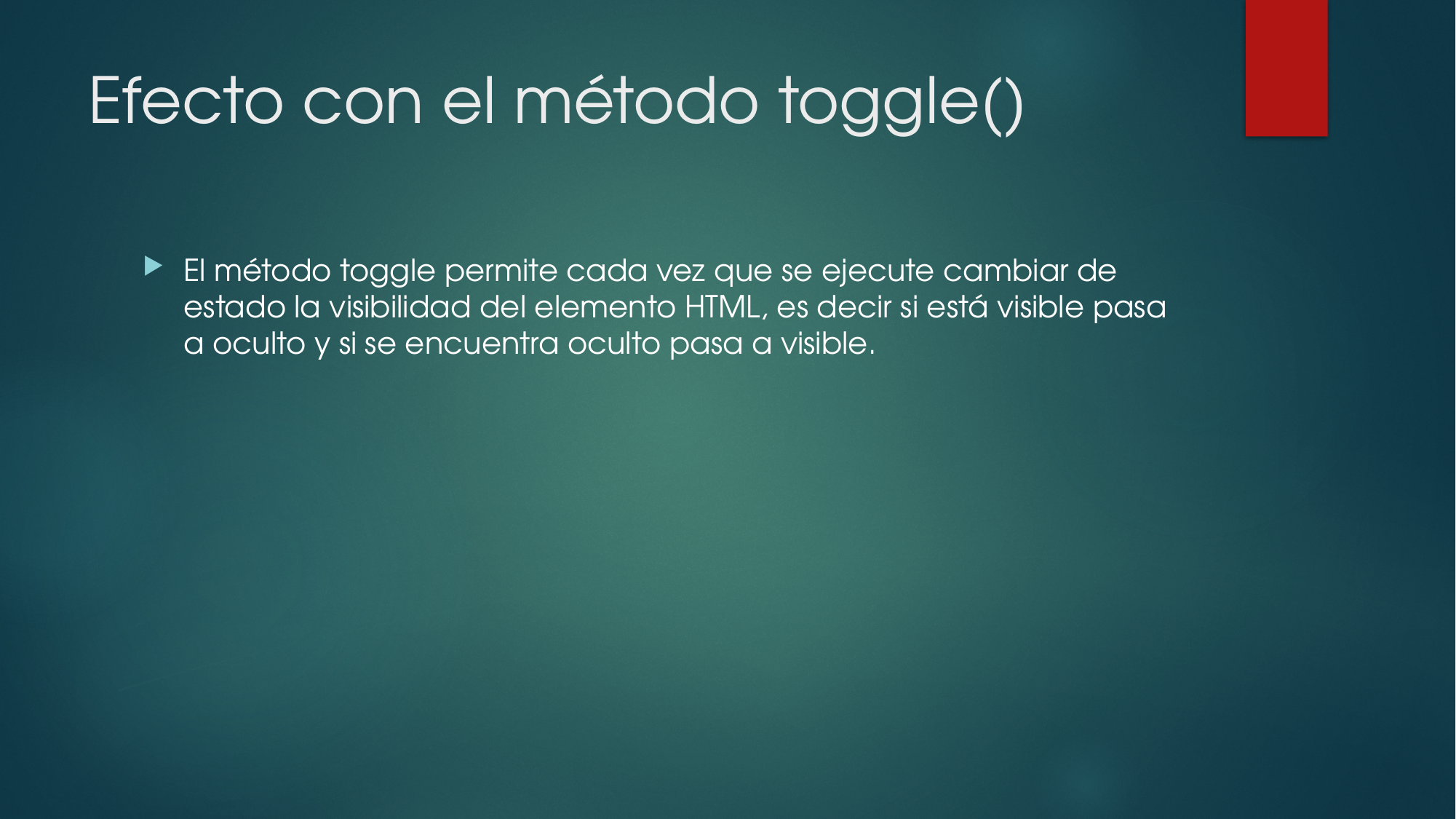

# Efecto con el método toggle()
El método toggle permite cada vez que se ejecute cambiar de estado la visibilidad del elemento HTML, es decir si está visible pasa a oculto y si se encuentra oculto pasa a visible.